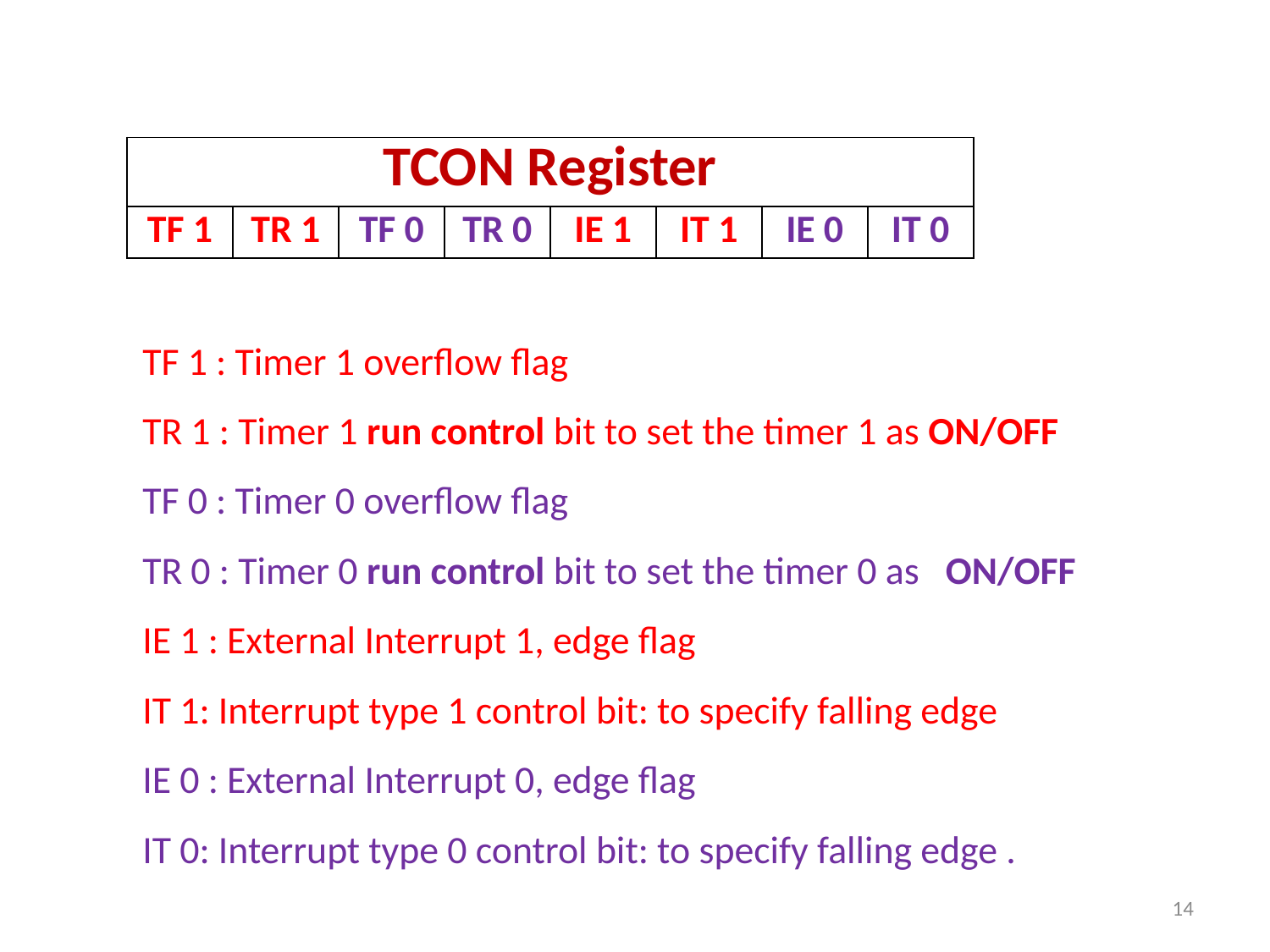

| TCON Register |  |  |  |  |  |  |  |
| --- | --- | --- | --- | --- | --- | --- | --- |
| TF 1 | TR 1 | TF 0 | TR 0 | IE 1 | IT 1 | IE 0 | IT 0 |
TF 1 : Timer 1 overflow flag
TR 1 : Timer 1 run control bit to set the timer 1 as ON/OFF
TF 0 : Timer 0 overflow flag
TR 0 : Timer 0 run control bit to set the timer 0 as   ON/OFF
IE 1 : External Interrupt 1, edge flag
IT 1: Interrupt type 1 control bit: to specify falling edge
IE 0 : External Interrupt 0, edge flag
IT 0: Interrupt type 0 control bit: to specify falling edge .
14